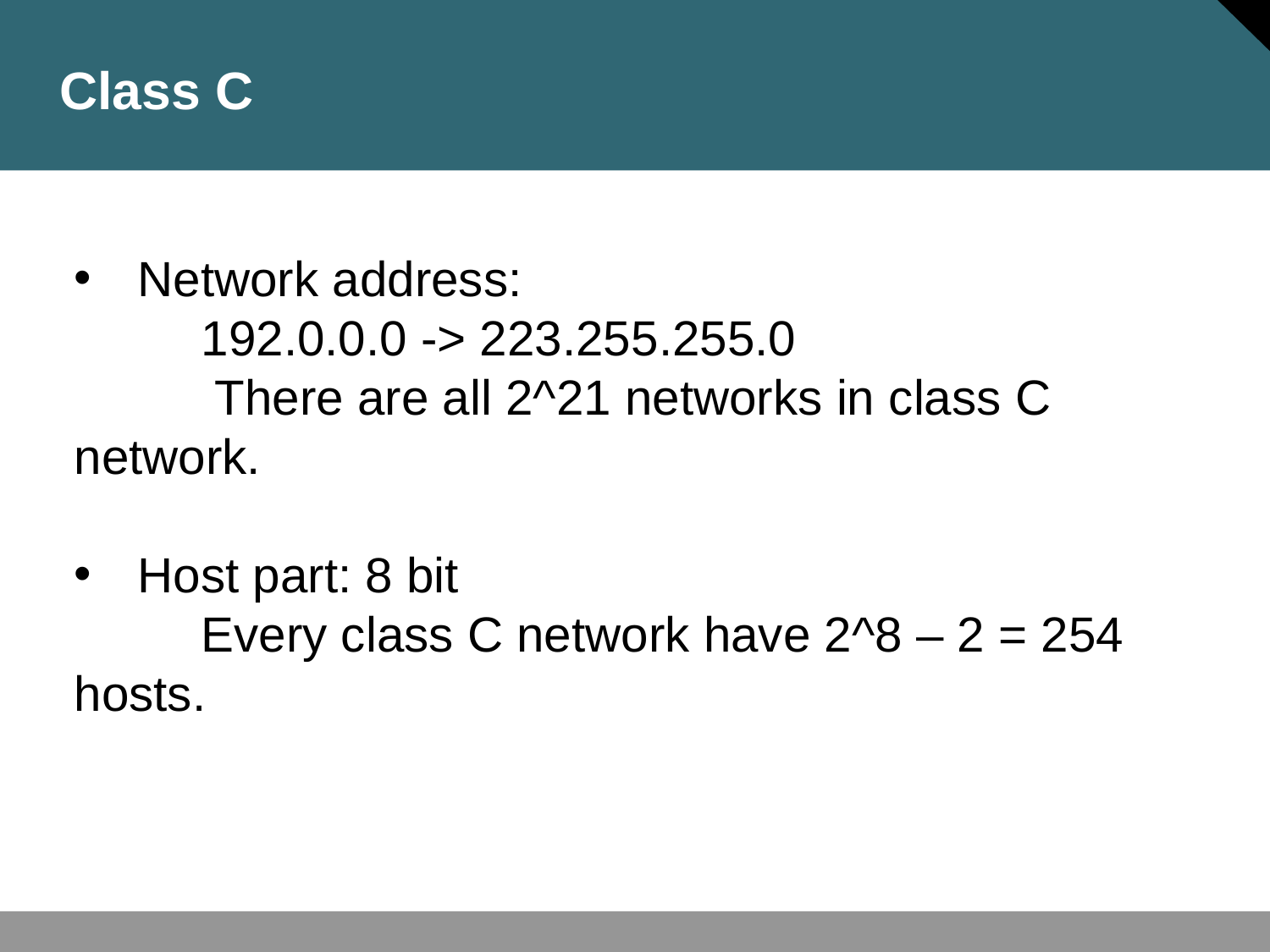

# Class C
Network address:
	192.0.0.0 -> 223.255.255.0
	 There are all 2^21 networks in class C network.

Host part: 8 bit
	Every class C network have 2^8 – 2 = 254 hosts.